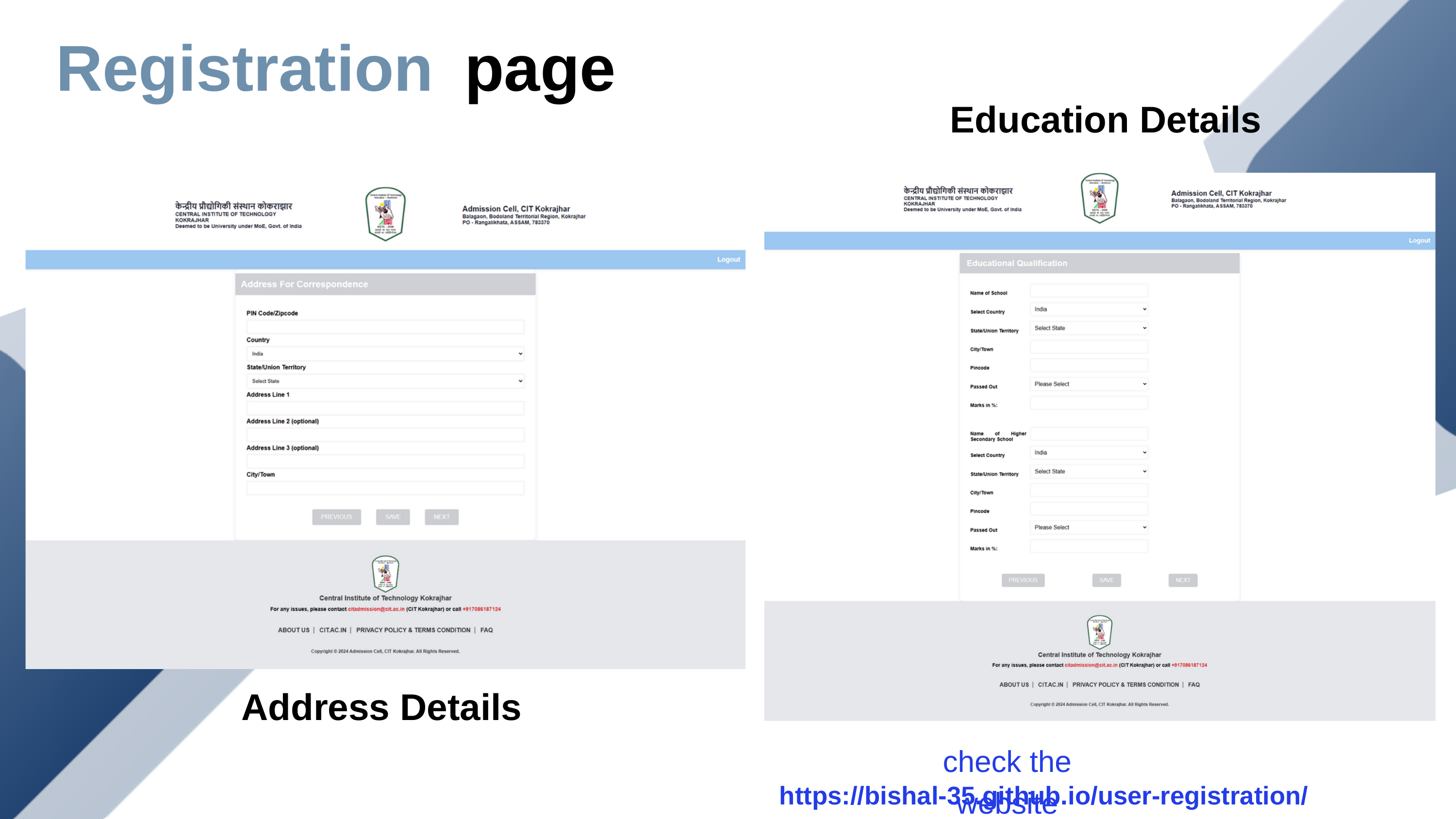

Registration
page
Education Details

Address Details

check the website
https://bishal-35.github.io/user-registration/